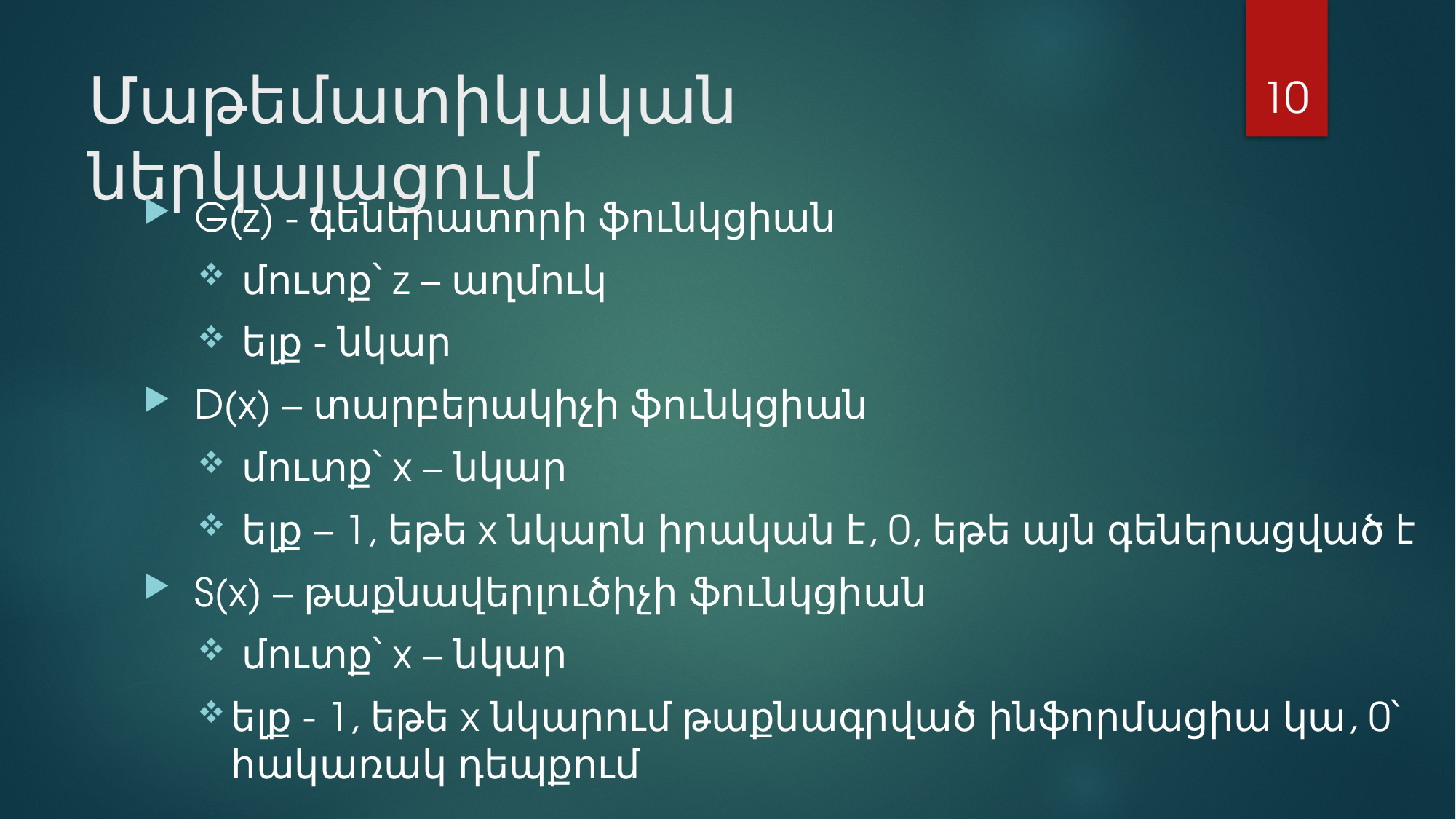

10
# Մաթեմատիկական ներկայացում
 G(z) - գեներատորի ֆունկցիան
 մուտք՝ z – աղմուկ
 ելք - նկար
 D(x) – տարբերակիչի ֆունկցիան
 մուտք՝ x – նկար
 ելք – 1, եթե x նկարն իրական է, 0, եթե այն գեներացված է
 S(x) – թաքնավերլուծիչի ֆունկցիան
 մուտք՝ x – նկար
ելք - 1, եթե x նկարում թաքնագրված ինֆորմացիա կա, 0՝ հակառակ դեպքում